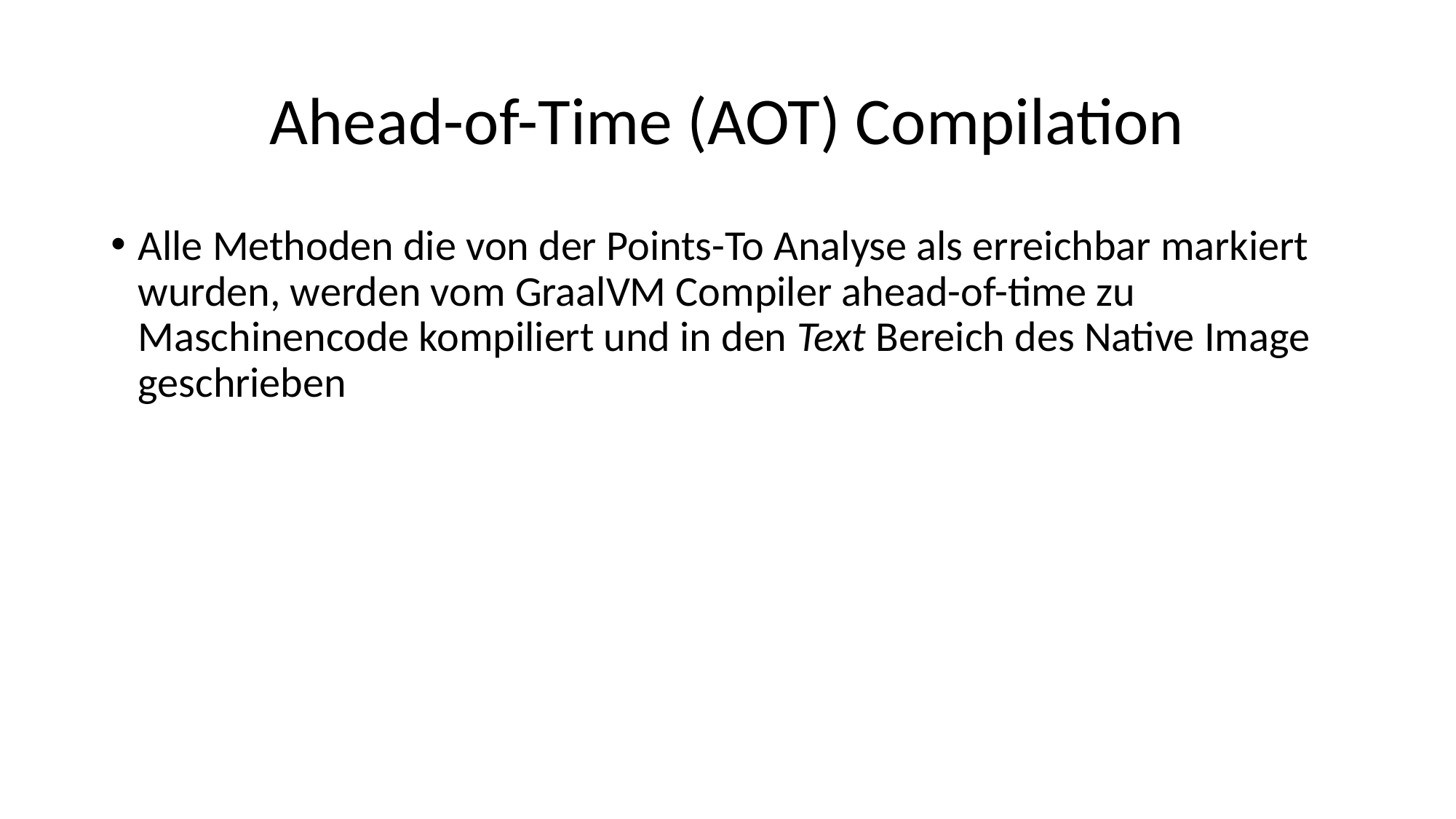

Ahead-of-Time (AOT) Compilation
Alle Methoden die von der Points-To Analyse als erreichbar markiert wurden, werden vom GraalVM Compiler ahead-of-time zu Maschinencode kompiliert und in den Text Bereich des Native Image geschrieben